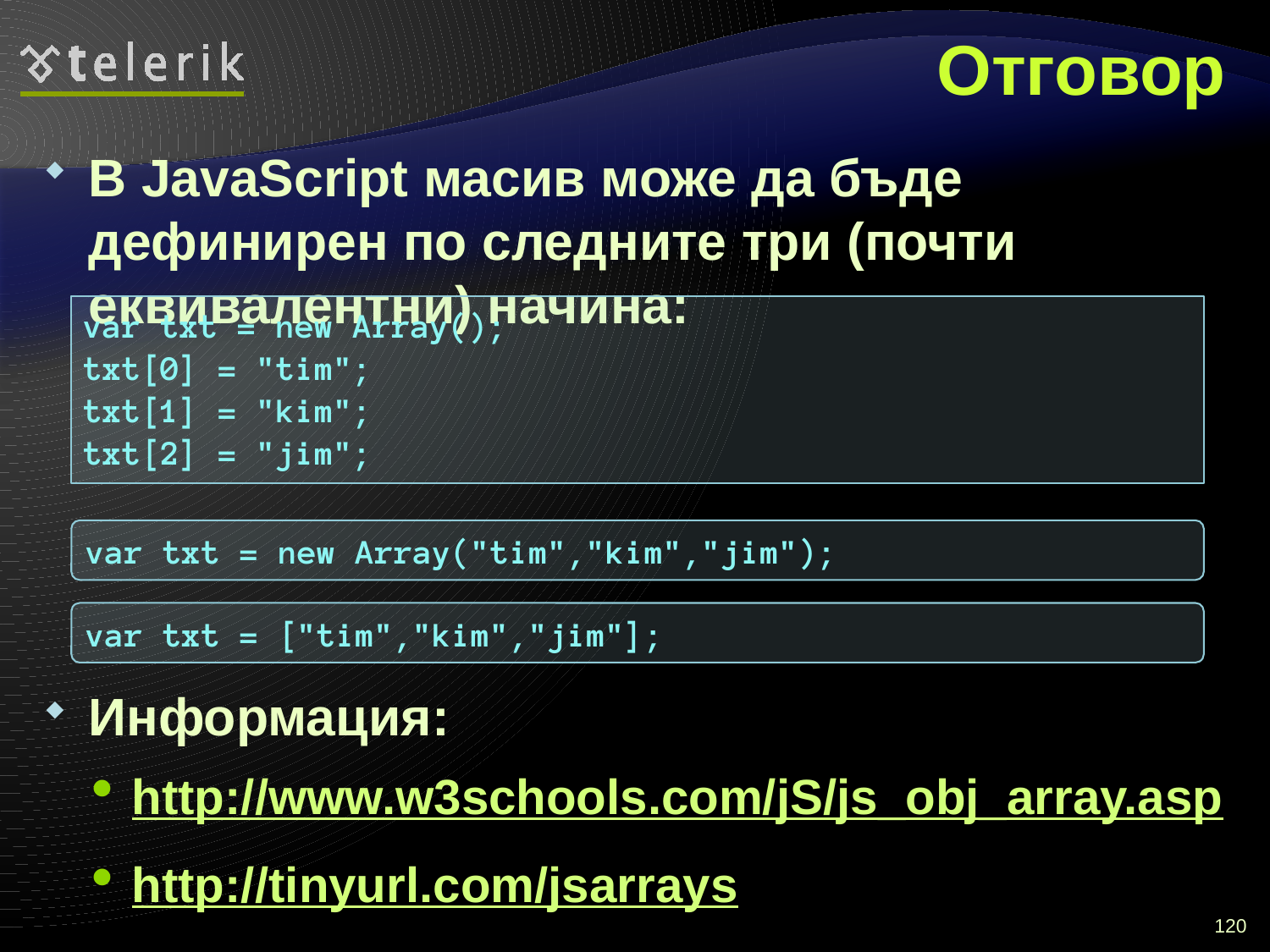

# Отговор
В JavaScript масив може да бъде дефинирен по следните три (почти еквивалентни) начина:
var txt = new Array();
txt[0] = "tim";
txt[1] = "kim";
txt[2] = "jim";
var txt = new Array("tim","kim","jim");
var txt = ["tim","kim","jim"];
Информация:
http://www.w3schools.com/jS/js_obj_array.asp
http://tinyurl.com/jsarrays
120